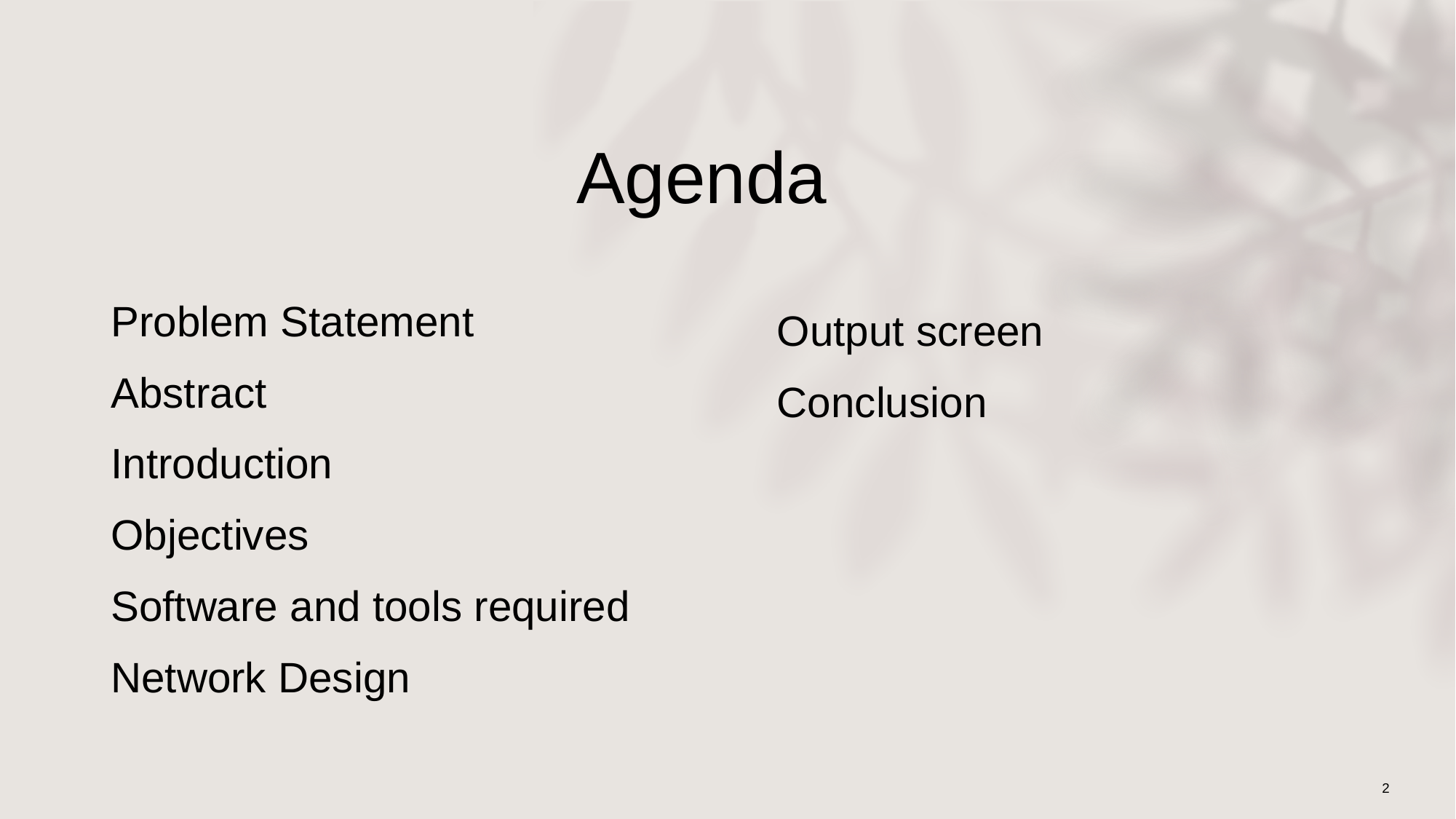

# Agenda
Problem Statement
Abstract
Introduction
Objectives
Software and tools required
Network Design

Output screen
Conclusion
2